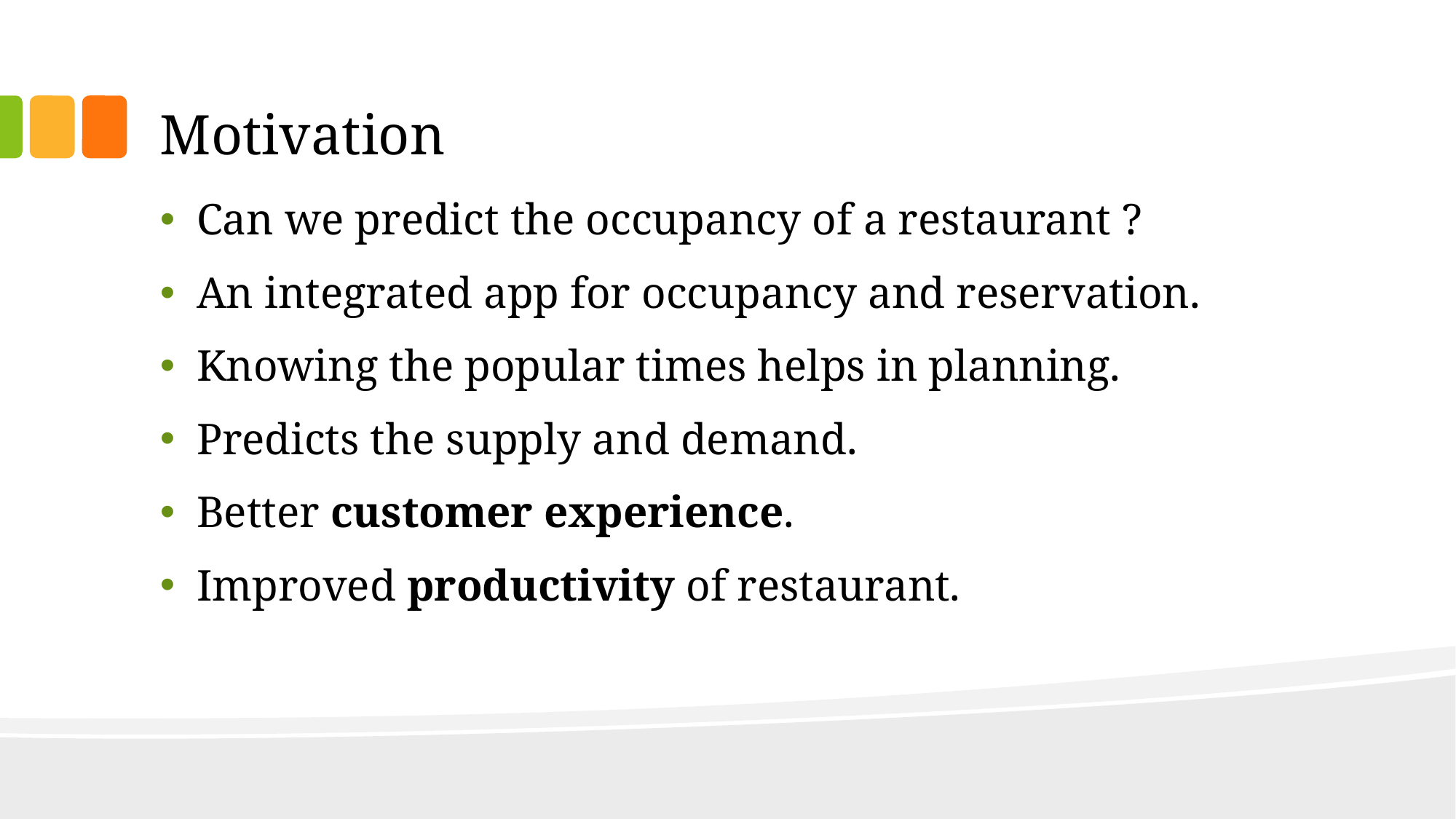

# Motivation
Can we predict the occupancy of a restaurant ?
An integrated app for occupancy and reservation.
Knowing the popular times helps in planning.
Predicts the supply and demand.
Better customer experience.
Improved productivity of restaurant.